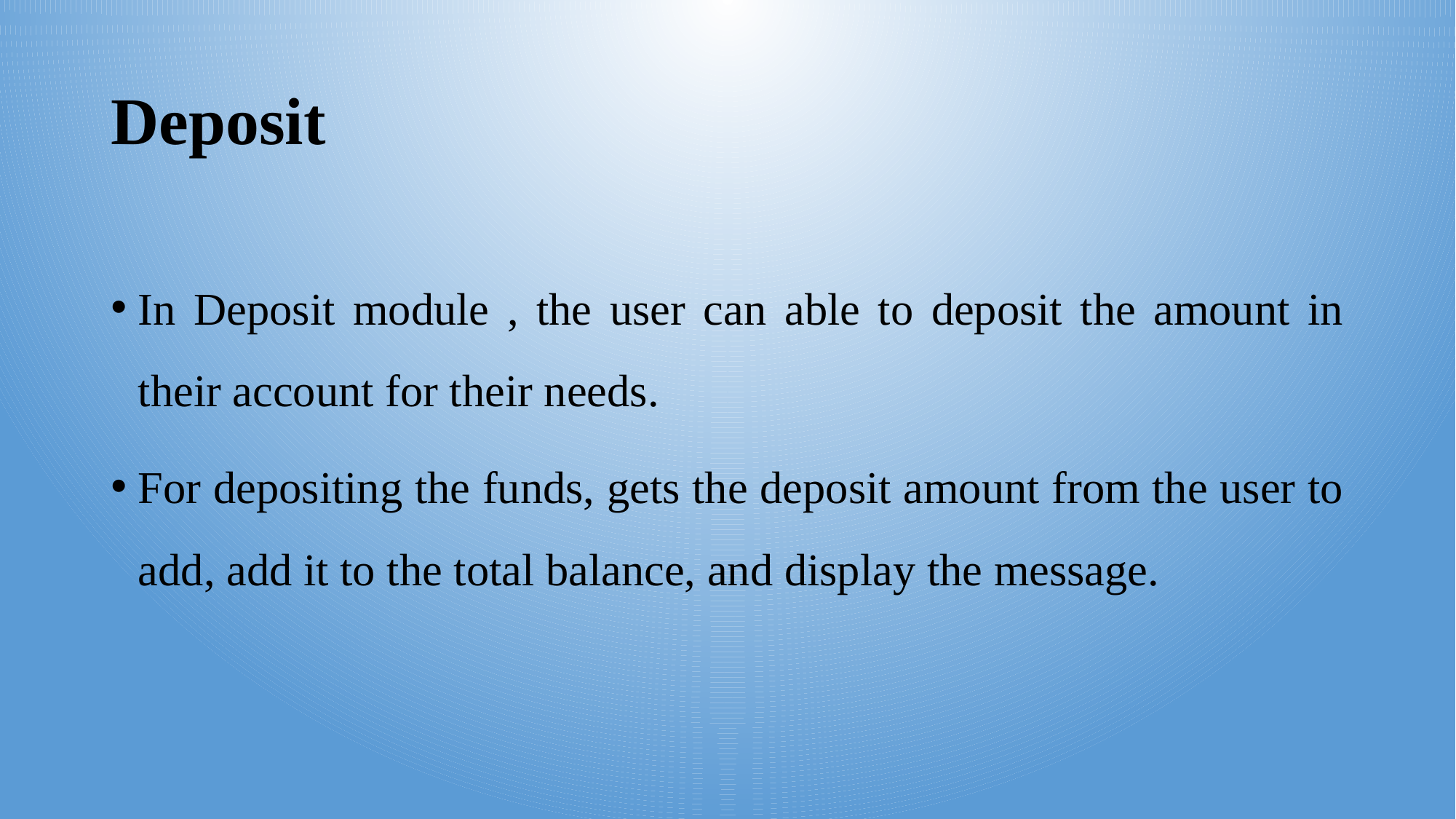

# Deposit

In Deposit module , the user can able to deposit the amount in their account for their needs.
For depositing the funds, gets the deposit amount from the user to add, add it to the total balance, and display the message.